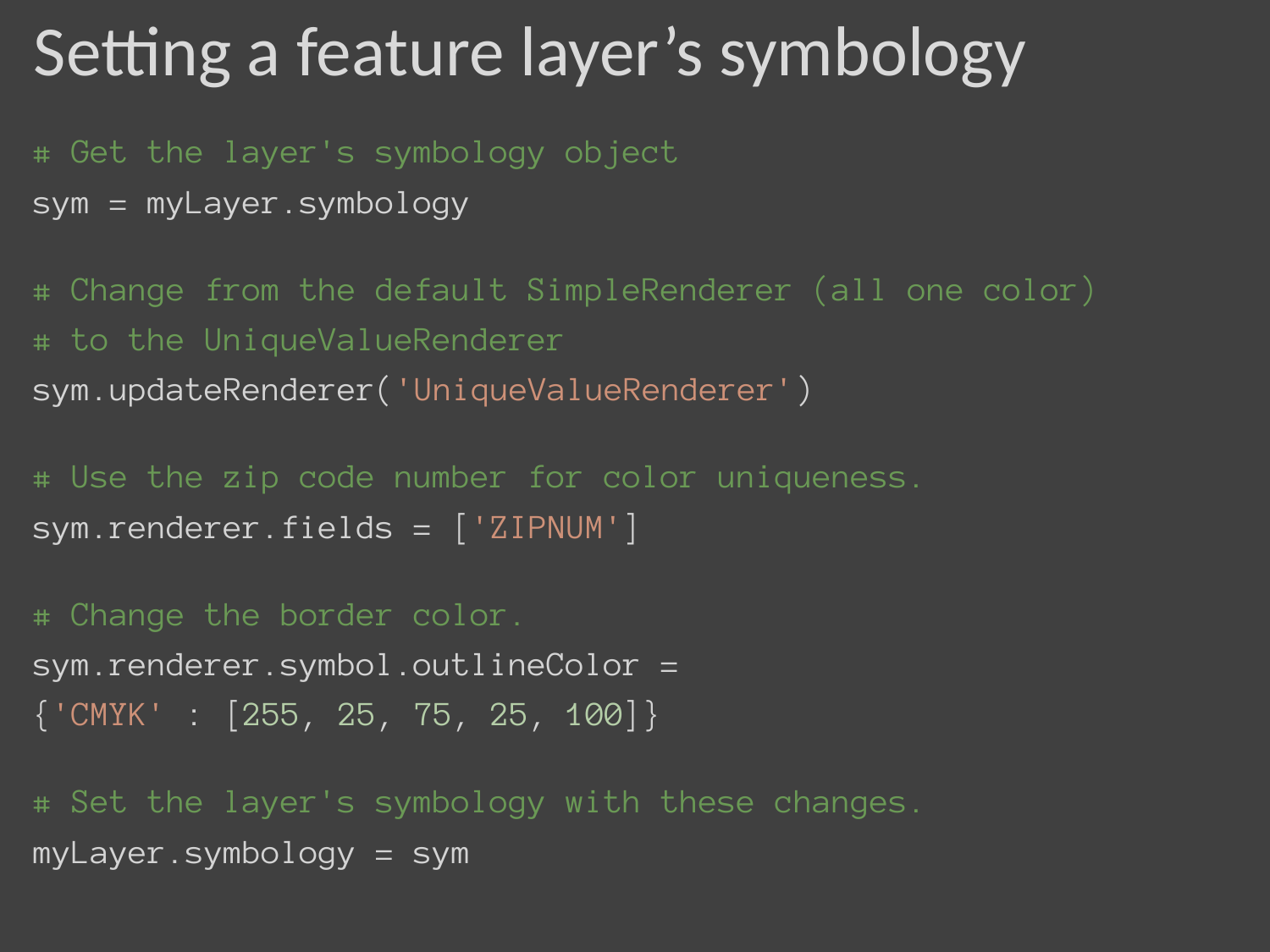

# Setting a feature layer’s symbology
# Get the layer's symbology object
sym = myLayer.symbology
# Change from the default SimpleRenderer (all one color)
# to the UniqueValueRenderer
sym.updateRenderer('UniqueValueRenderer')
# Use the zip code number for color uniqueness.
sym.renderer.fields = ['ZIPNUM']
# Change the border color.
sym.renderer.symbol.outlineColor =
{'CMYK' : [255, 25, 75, 25, 100]}
# Set the layer's symbology with these changes.
myLayer.symbology = sym